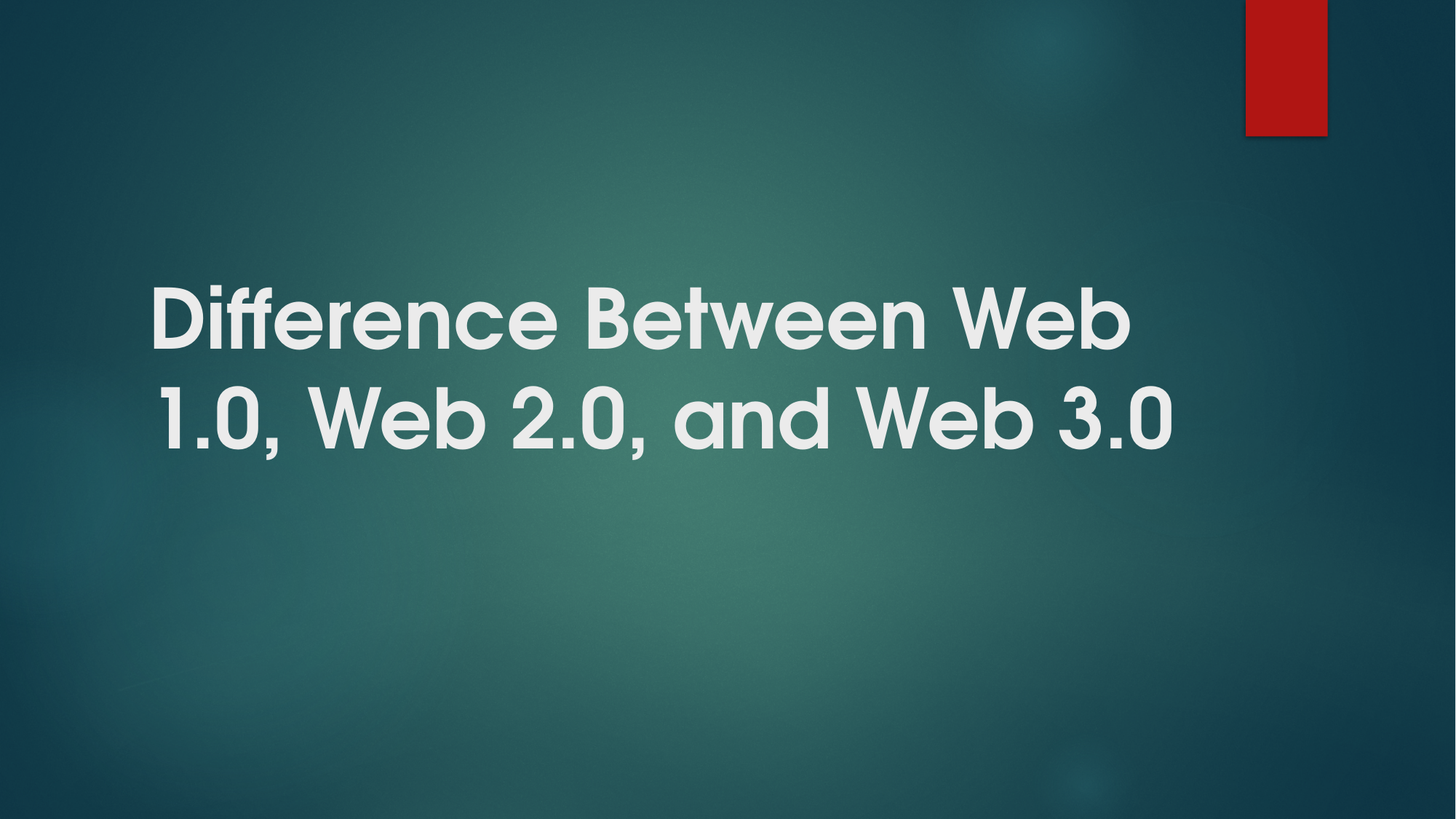

# Difference Between Web 1.0, Web 2.0, and Web 3.0